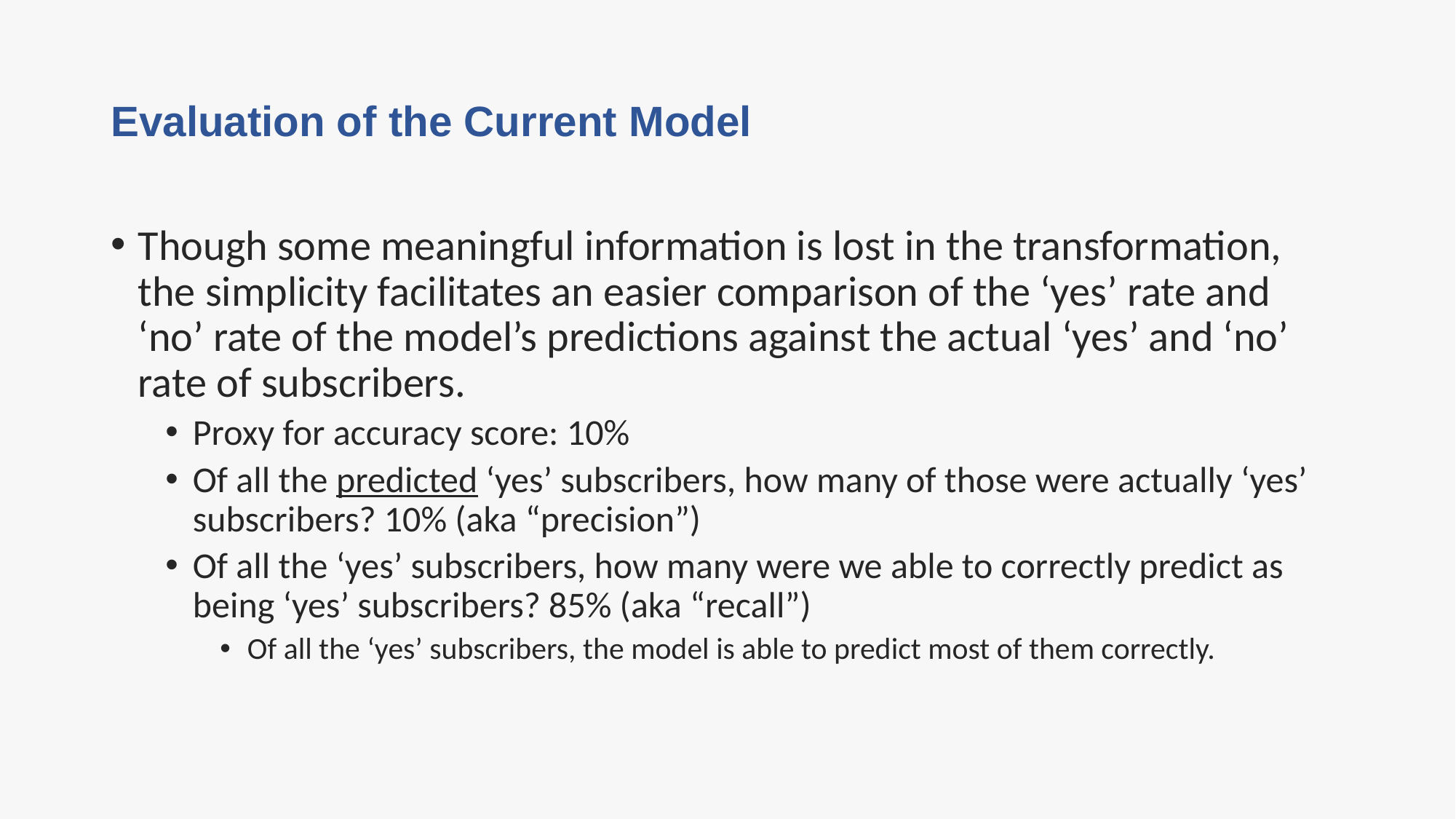

# Evaluation of the Current Model
Though some meaningful information is lost in the transformation, the simplicity facilitates an easier comparison of the ‘yes’ rate and ‘no’ rate of the model’s predictions against the actual ‘yes’ and ‘no’ rate of subscribers.
Proxy for accuracy score: 10%
Of all the predicted ‘yes’ subscribers, how many of those were actually ‘yes’ subscribers? 10% (aka “precision”)
Of all the ‘yes’ subscribers, how many were we able to correctly predict as being ‘yes’ subscribers? 85% (aka “recall”)
Of all the ‘yes’ subscribers, the model is able to predict most of them correctly.